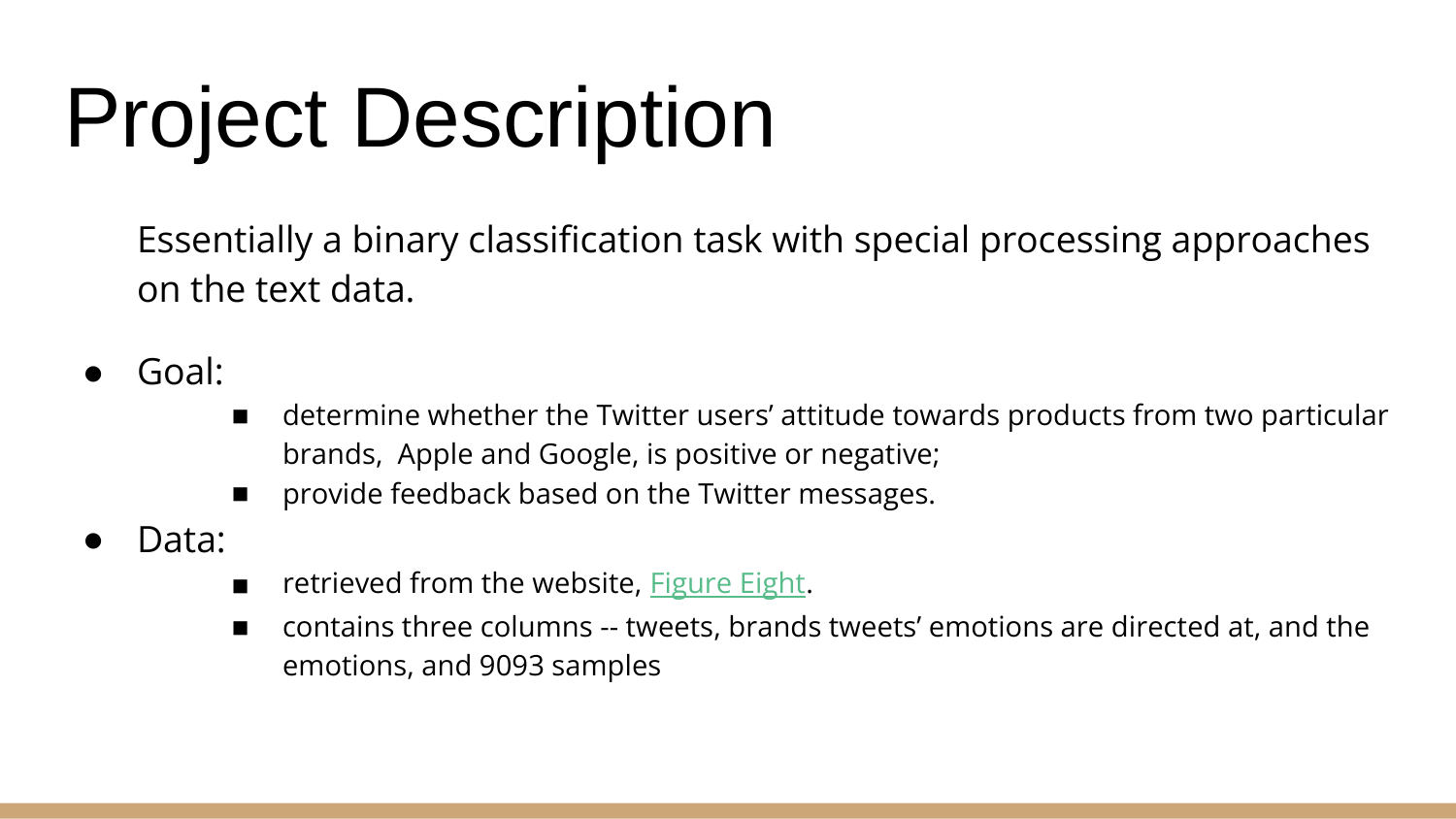

# Project Description
Essentially a binary classification task with special processing approaches on the text data.
Goal:
determine whether the Twitter users’ attitude towards products from two particular brands,  Apple and Google, is positive or negative;
provide feedback based on the Twitter messages.
Data:
retrieved from the website, Figure Eight.
contains three columns -- tweets, brands tweets’ emotions are directed at, and the emotions, and 9093 samples